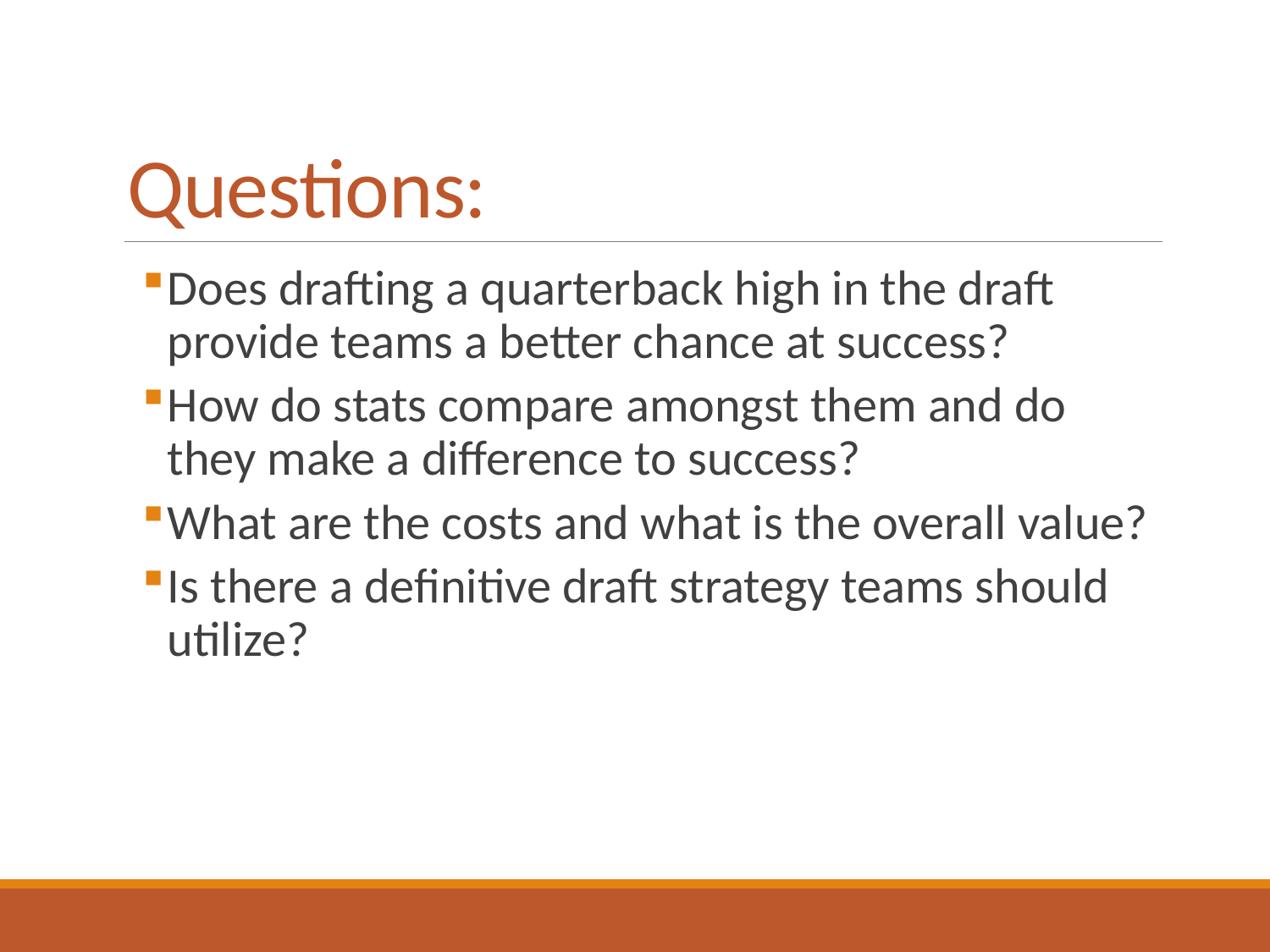

# Questions:
Does drafting a quarterback high in the draft provide teams a better chance at success?
How do stats compare amongst them and do they make a difference to success?
What are the costs and what is the overall value?
Is there a definitive draft strategy teams should utilize?